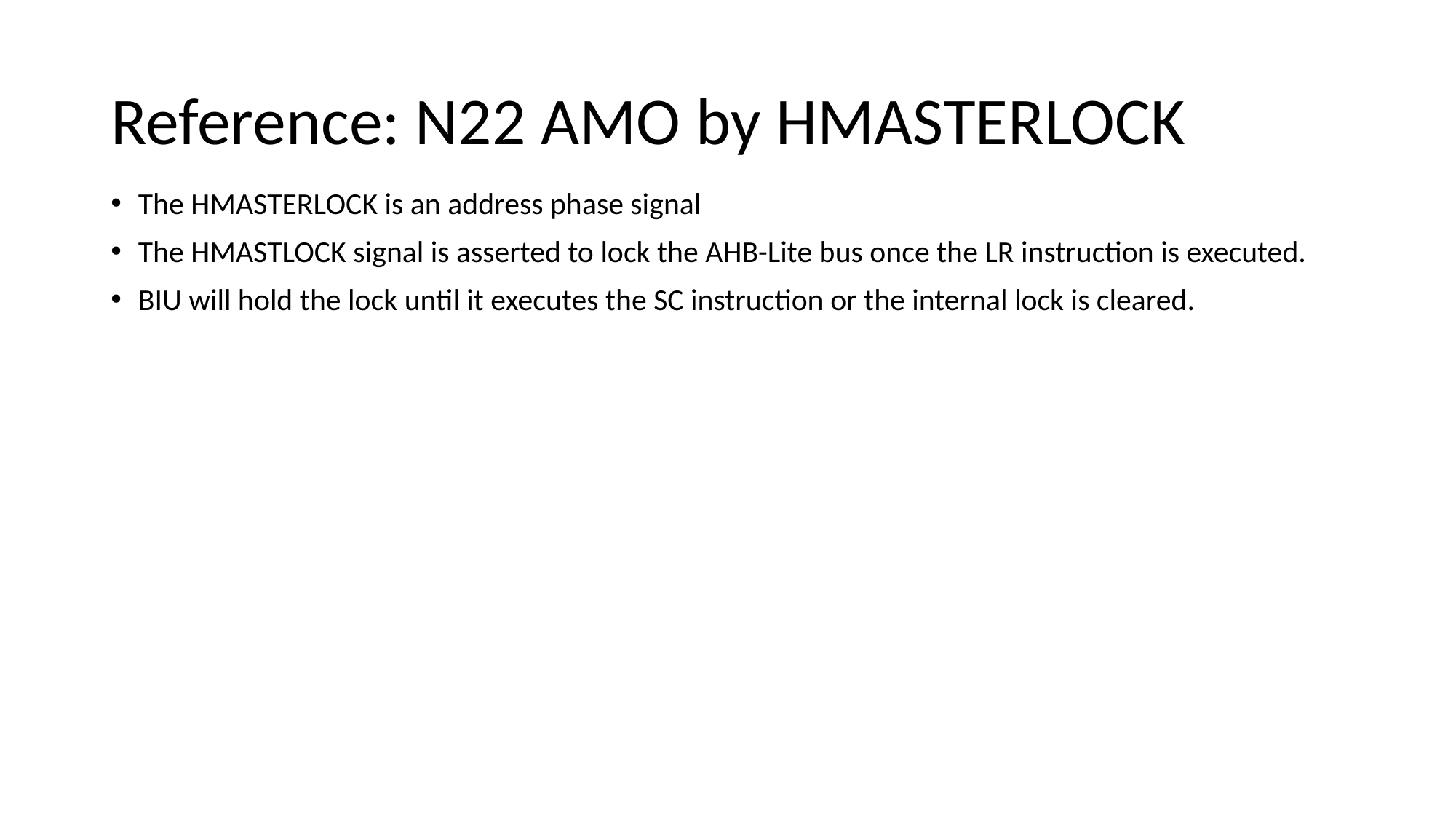

# Reference: N22 AMO by HMASTERLOCK
The HMASTERLOCK is an address phase signal
The HMASTLOCK signal is asserted to lock the AHB-Lite bus once the LR instruction is executed.
BIU will hold the lock until it executes the SC instruction or the internal lock is cleared.